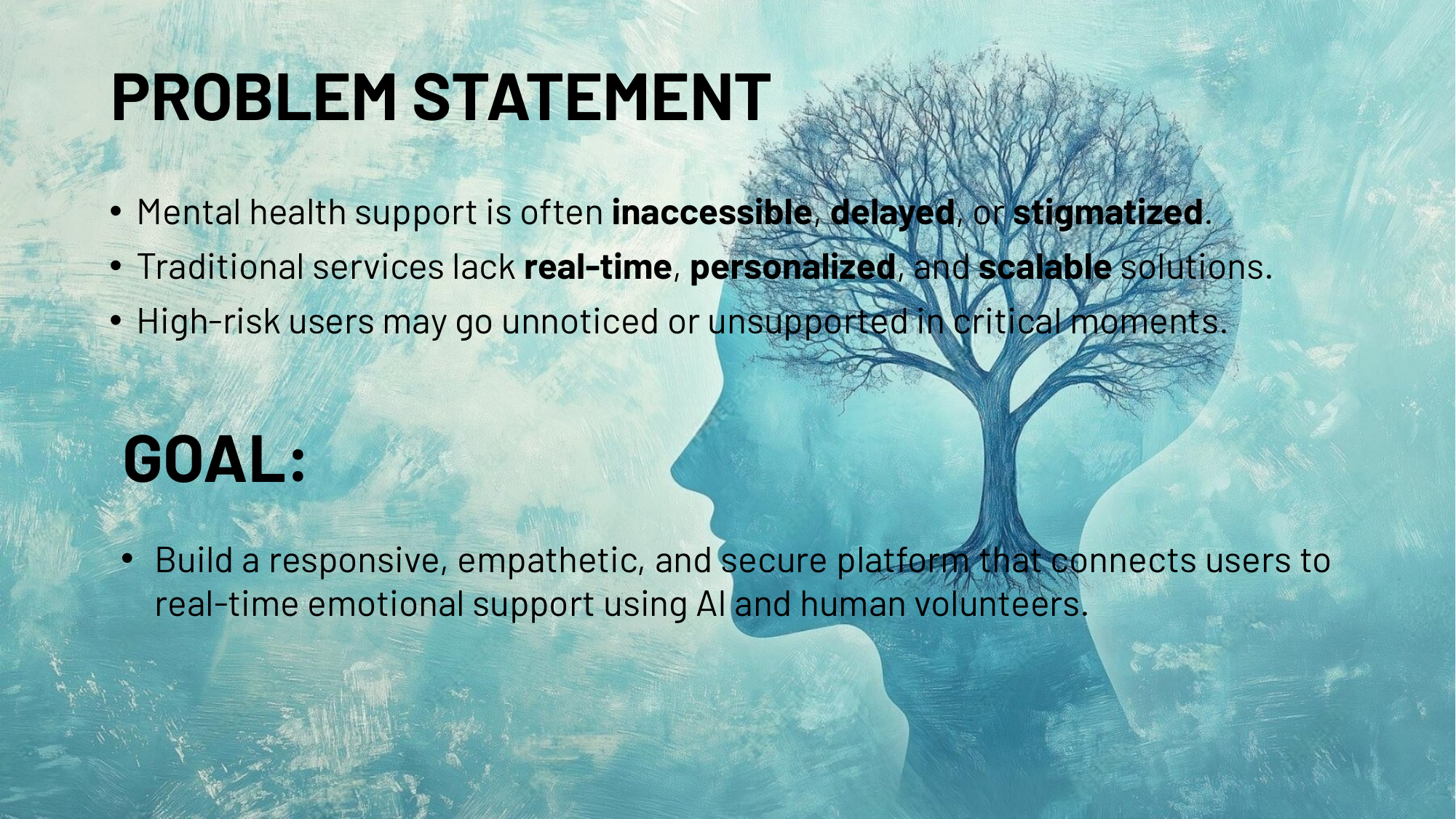

# PROBLEM STATEMENT
Mental health support is often inaccessible, delayed, or stigmatized.
Traditional services lack real-time, personalized, and scalable solutions.
High-risk users may go unnoticed or unsupported in critical moments.

GOAL:
Build a responsive, empathetic, and secure platform that connects users to real-time emotional support using AI and human volunteers.